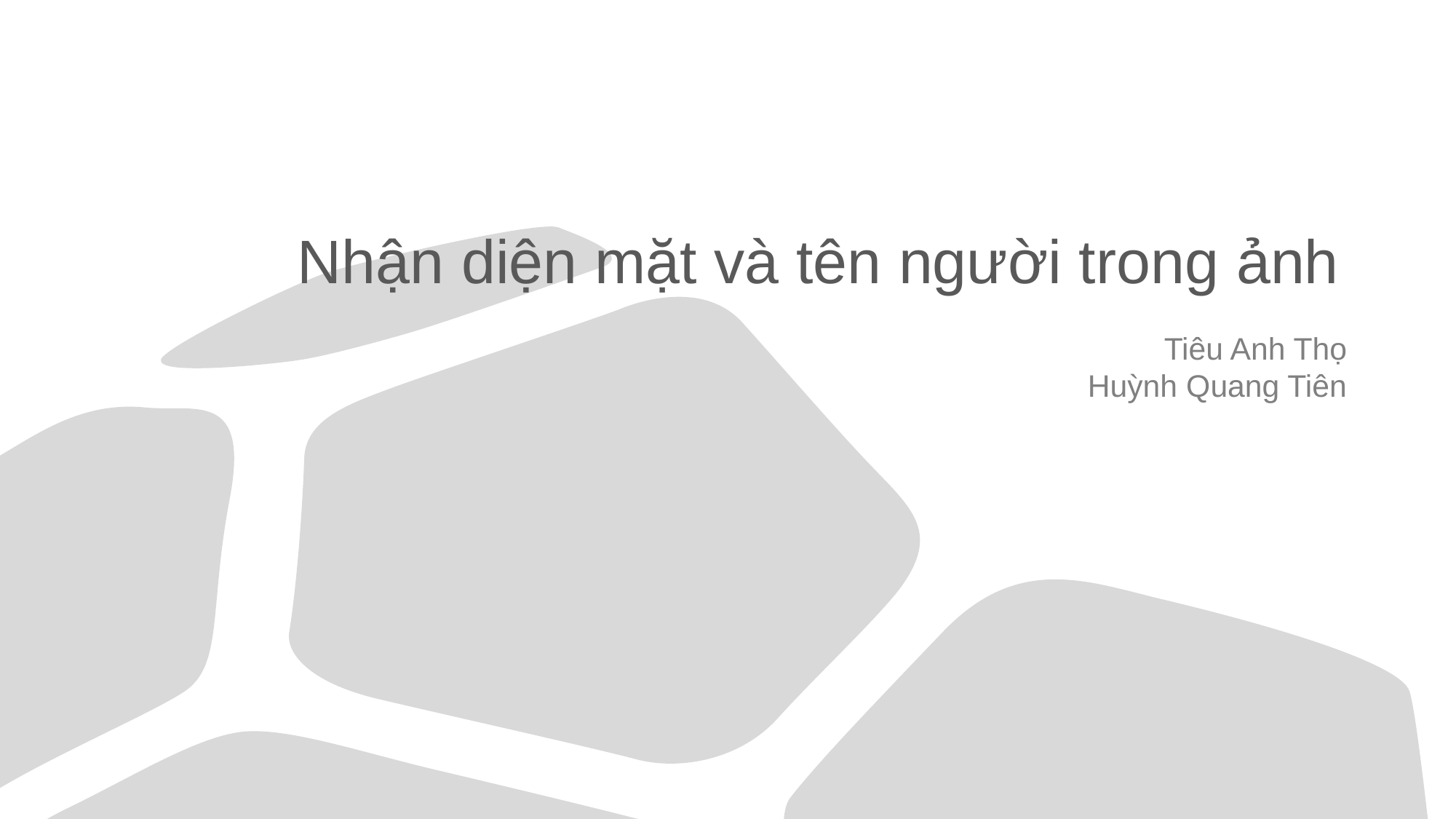

# Nhận diện mặt và tên người trong ảnh
Tiêu Anh Thọ
Huỳnh Quang Tiên